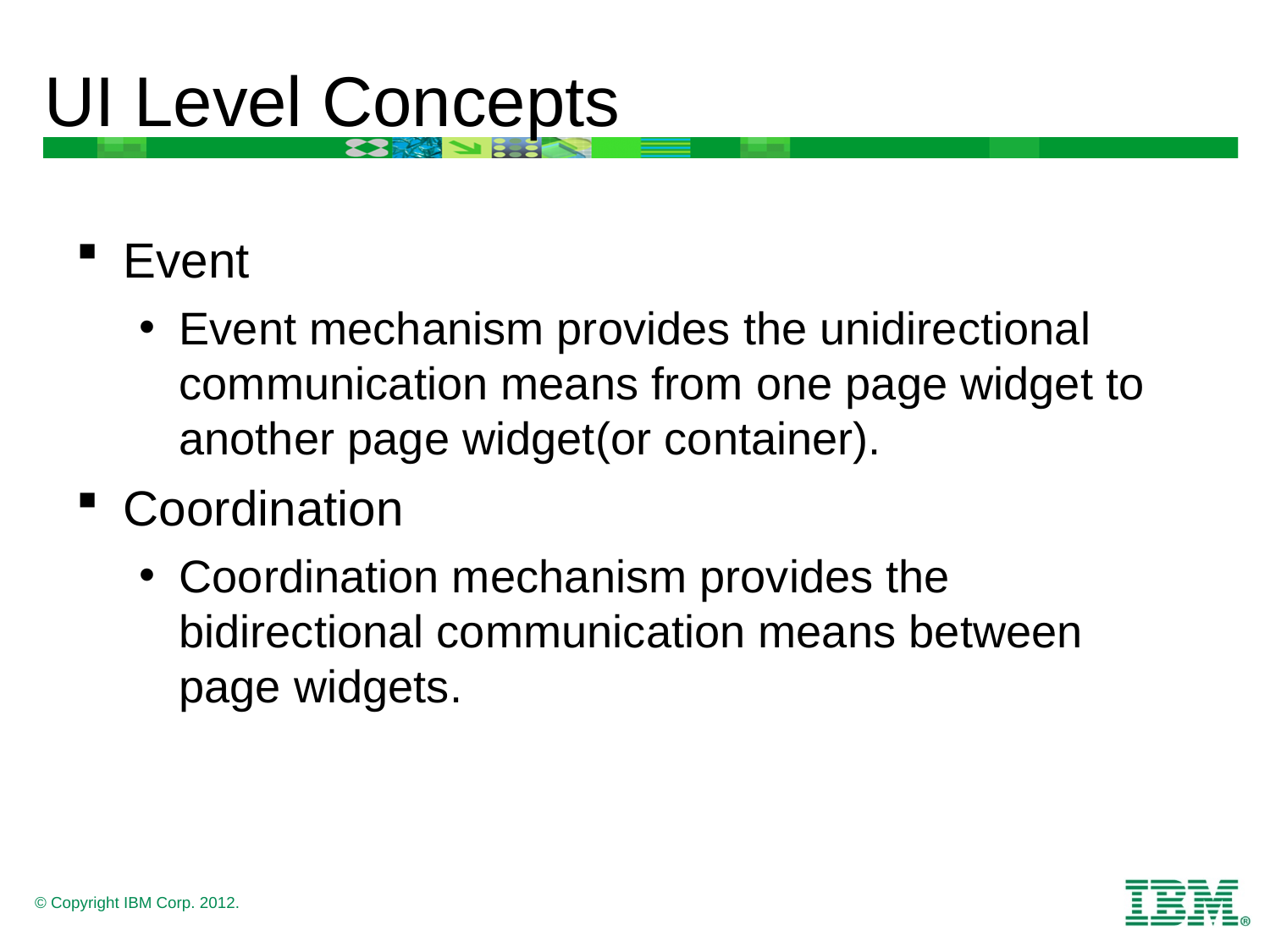

# UI Level Concepts
Event
Event mechanism provides the unidirectional communication means from one page widget to another page widget(or container).
Coordination
Coordination mechanism provides the bidirectional communication means between page widgets.